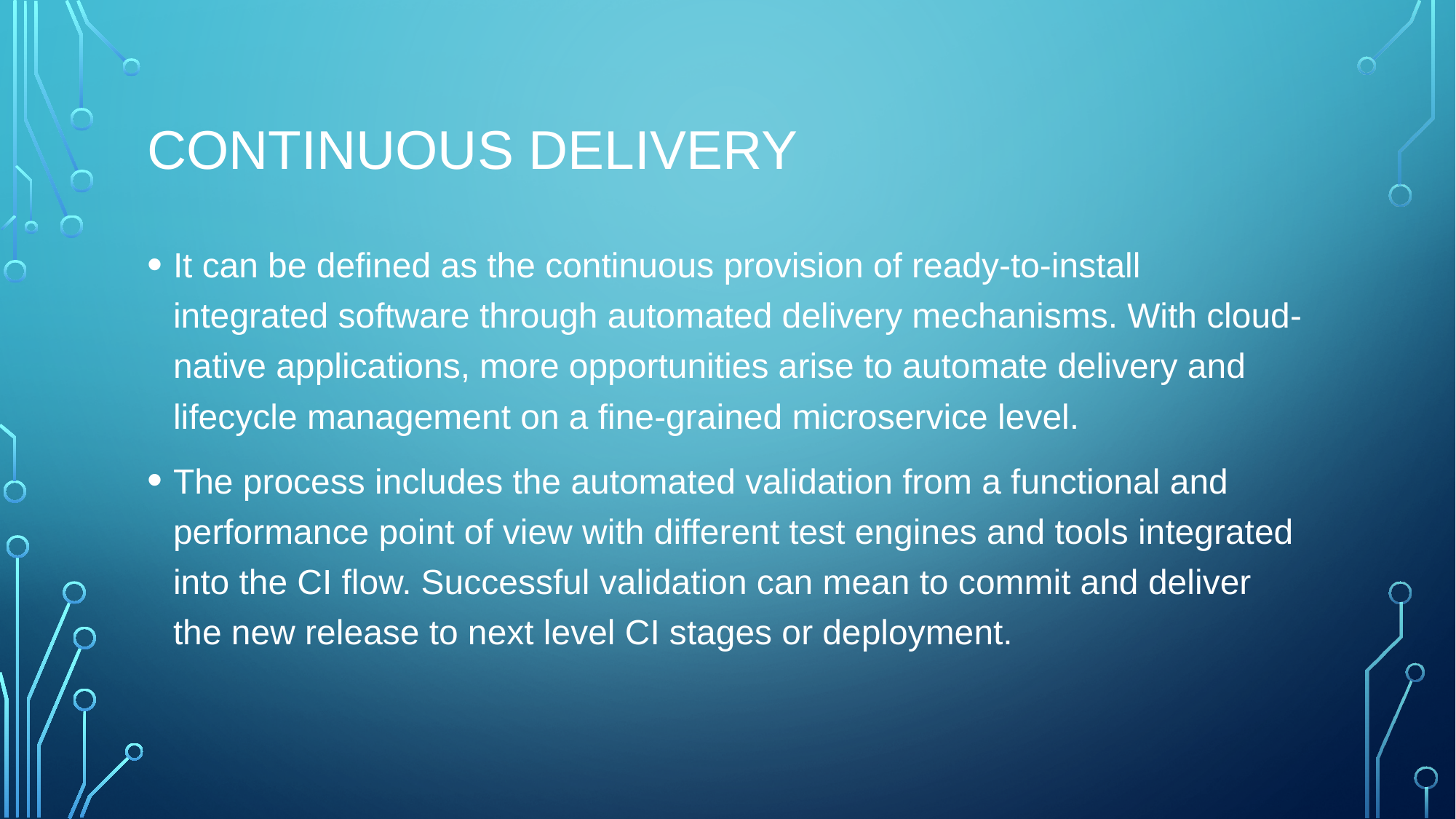

# Continuous delivery
It can be defined as the continuous provision of ready-to-install integrated software through automated delivery mechanisms. With cloud-native applications, more opportunities arise to automate delivery and lifecycle management on a fine-grained microservice level.
The process includes the automated validation from a functional and performance point of view with different test engines and tools integrated into the CI flow. Successful validation can mean to commit and deliver the new release to next level CI stages or deployment.